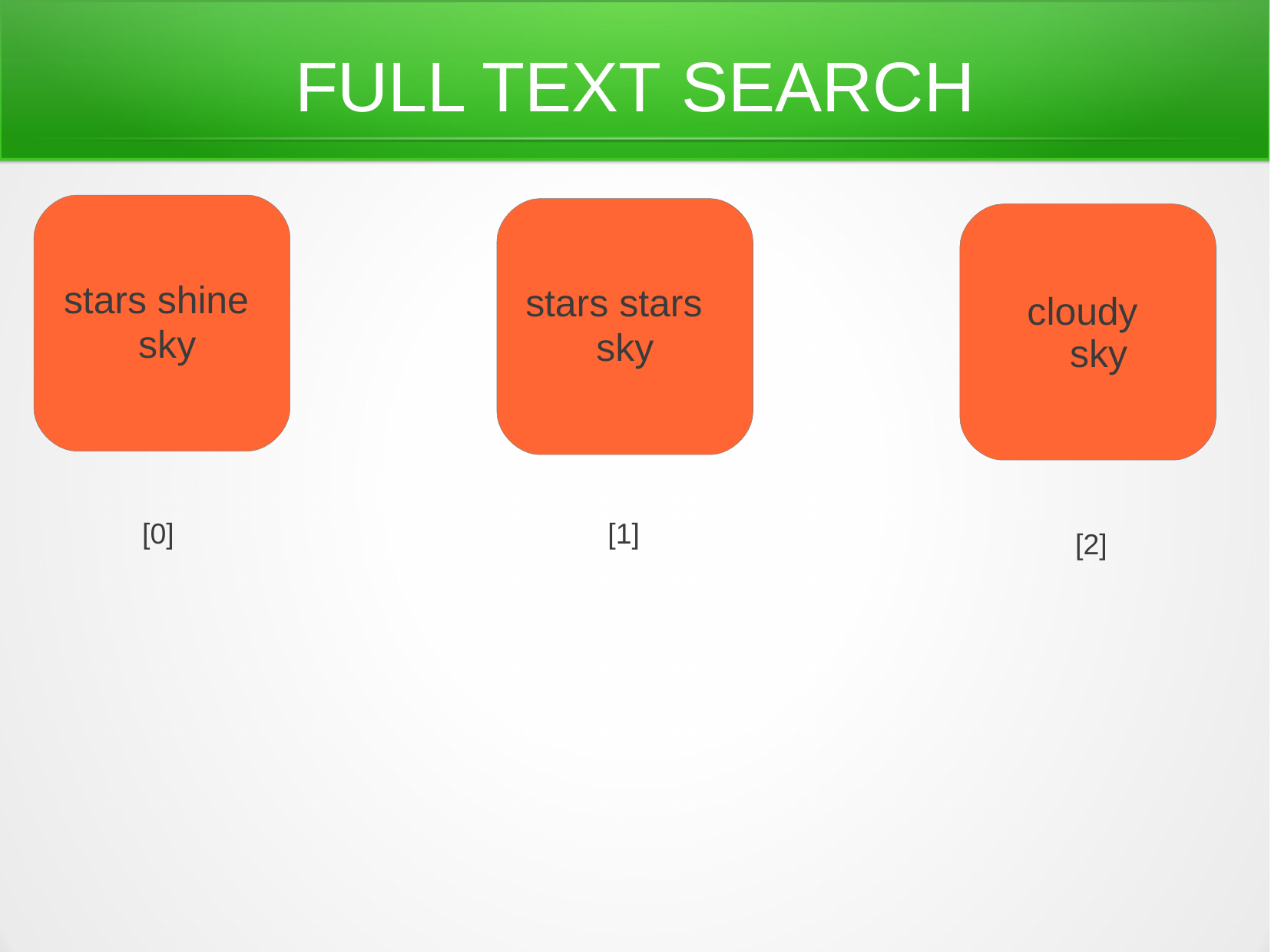

# FULL TEXT SEARCH

stars shine
sky
stars stars
sky
cloudy  sky
[0]
[1]
[2]